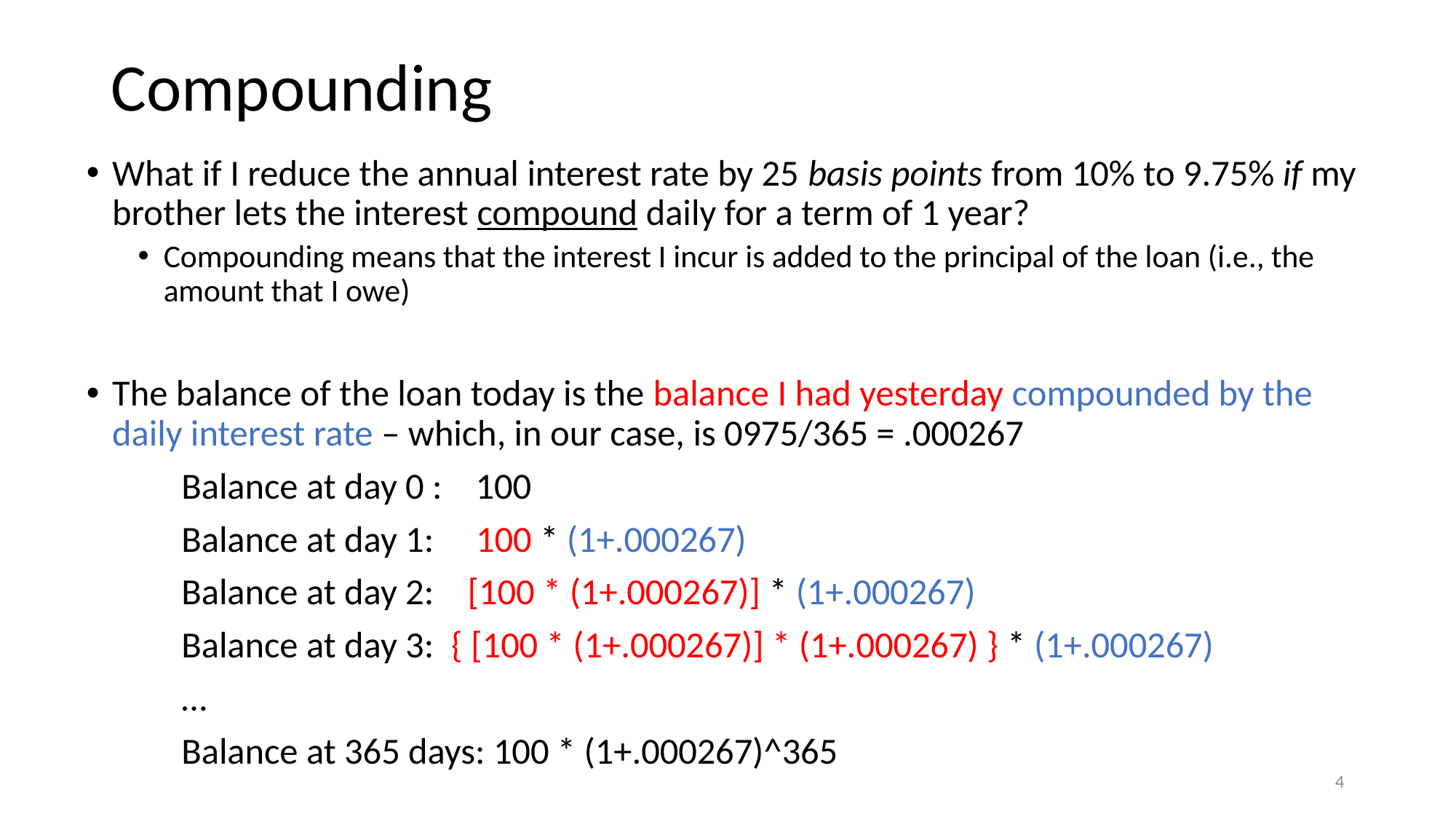

# Compounding
What if I reduce the annual interest rate by 25 basis points from 10% to 9.75% if my brother lets the interest compound daily for a term of 1 year?
Compounding means that the interest I incur is added to the principal of the loan (i.e., the amount that I owe)

The balance of the loan today is the balance I had yesterday compounded by the daily interest rate – which, in our case, is 0975/365 = .000267
	Balance at day 0 :    100
	Balance at day 1:     100 * (1+.000267)
	Balance at day 2:    [100 * (1+.000267)] * (1+.000267)
	Balance at day 3:  { [100 * (1+.000267)] * (1+.000267) } * (1+.000267)
	…
	Balance at 365 days: 100 * (1+.000267)^365

4